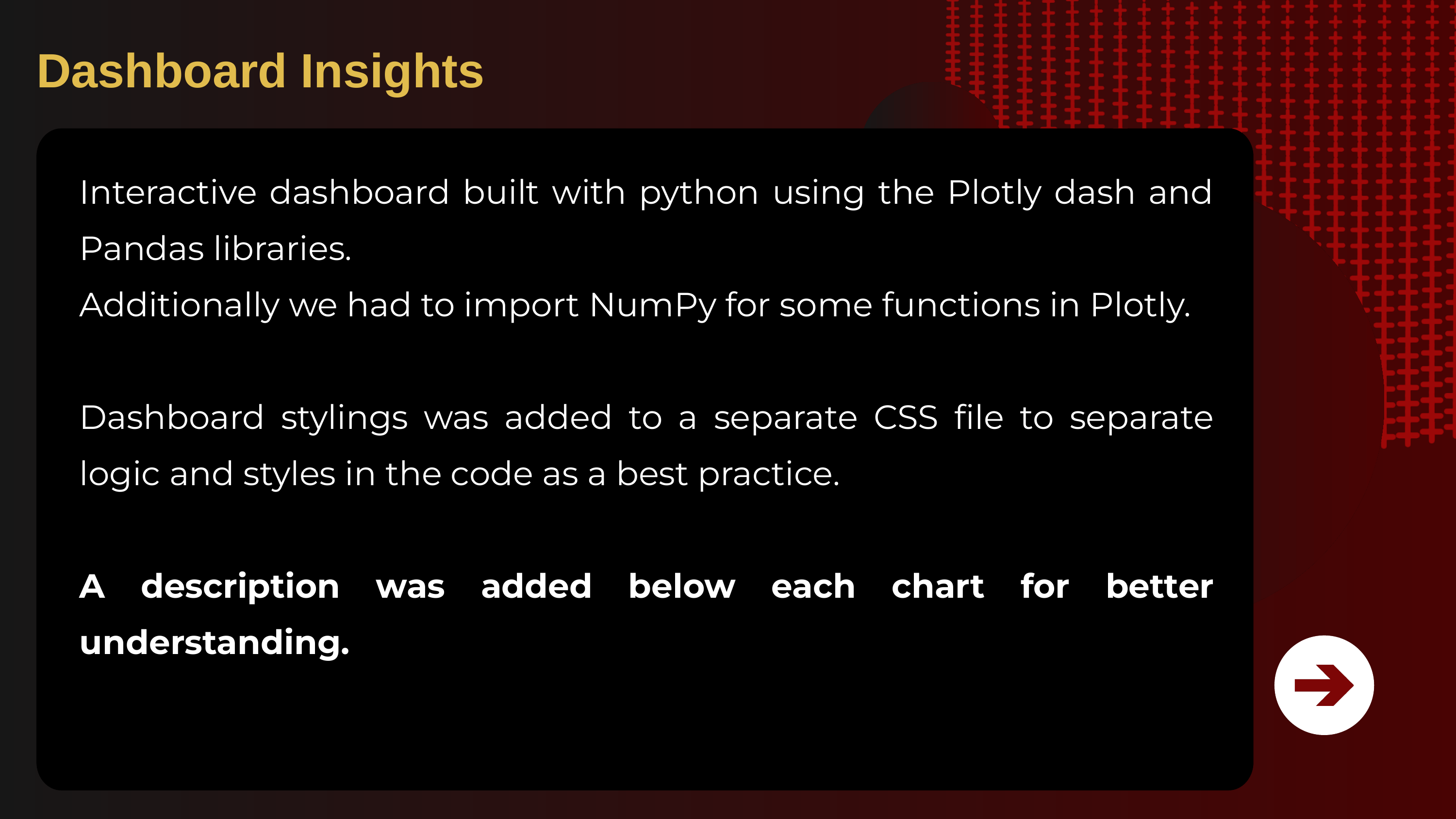

Dashboard Insights

Interactive dashboard built with python using the Plotly dash and Pandas libraries.
Additionally we had to import NumPy for some functions in Plotly.

Dashboard stylings was added to a separate CSS file to separate logic and styles in the code as a best practice.

A description was added below each chart for better understanding.